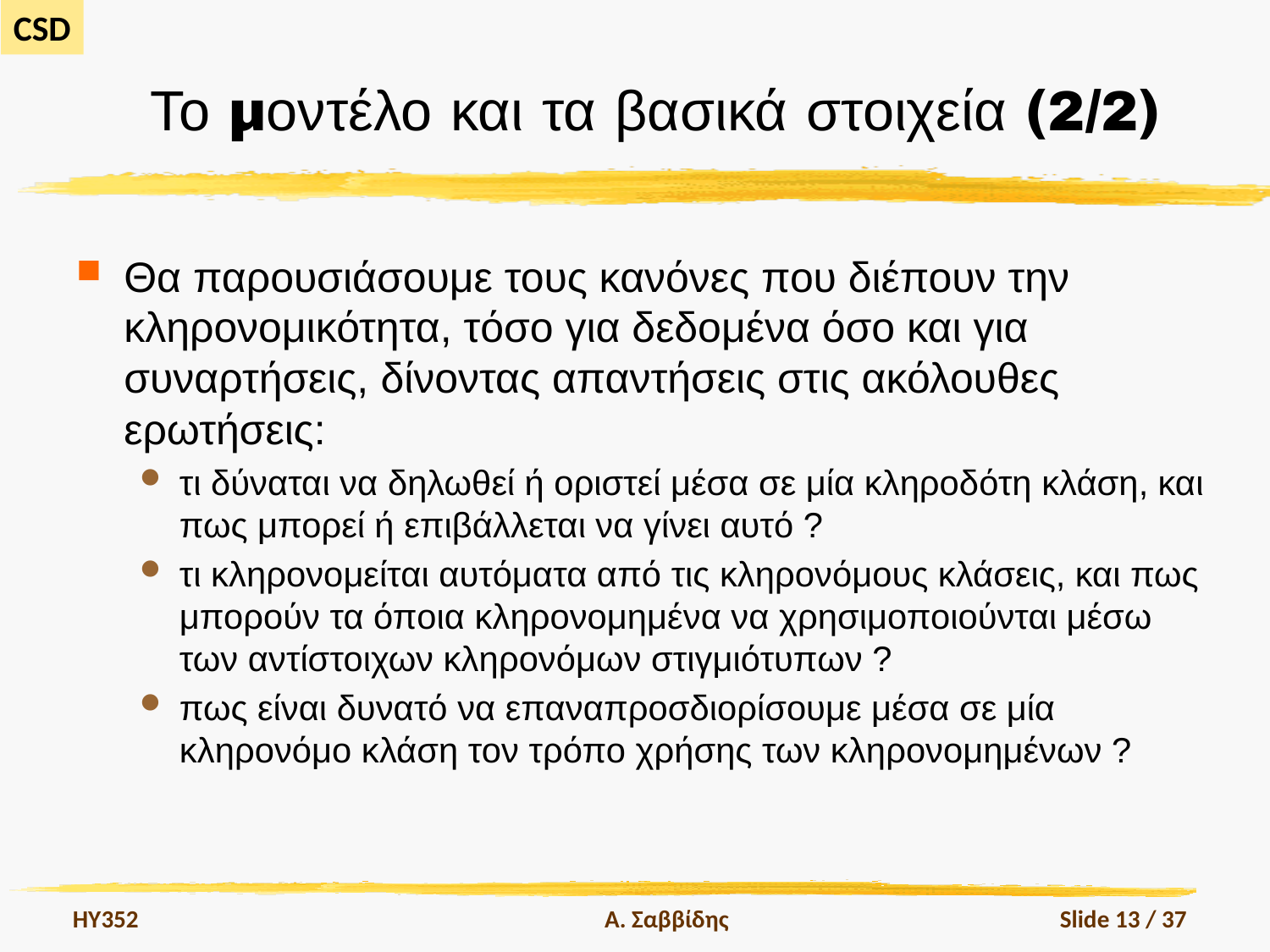

# Το μοντέλο και τα βασικά στοιχεία (2/2)
Θα παρουσιάσουμε τους κανόνες που διέπουν την κληρονομικότητα, τόσο για δεδομένα όσο και για συναρτήσεις, δίνοντας απαντήσεις στις ακόλουθες ερωτήσεις:
τι δύναται να δηλωθεί ή οριστεί μέσα σε μία κληροδότη κλάση, και πως μπορεί ή επιβάλλεται να γίνει αυτό ?
τι κληρονομείται αυτόματα από τις κληρονόμους κλάσεις, και πως μπορούν τα όποια κληρονομημένα να χρησιμοποιούνται μέσω των αντίστοιχων κληρονόμων στιγμιότυπων ?
πως είναι δυνατό να επαναπροσδιορίσουμε μέσα σε μία κληρονόμο κλάση τον τρόπο χρήσης των κληρονομημένων ?
HY352
Α. Σαββίδης
Slide 13 / 37